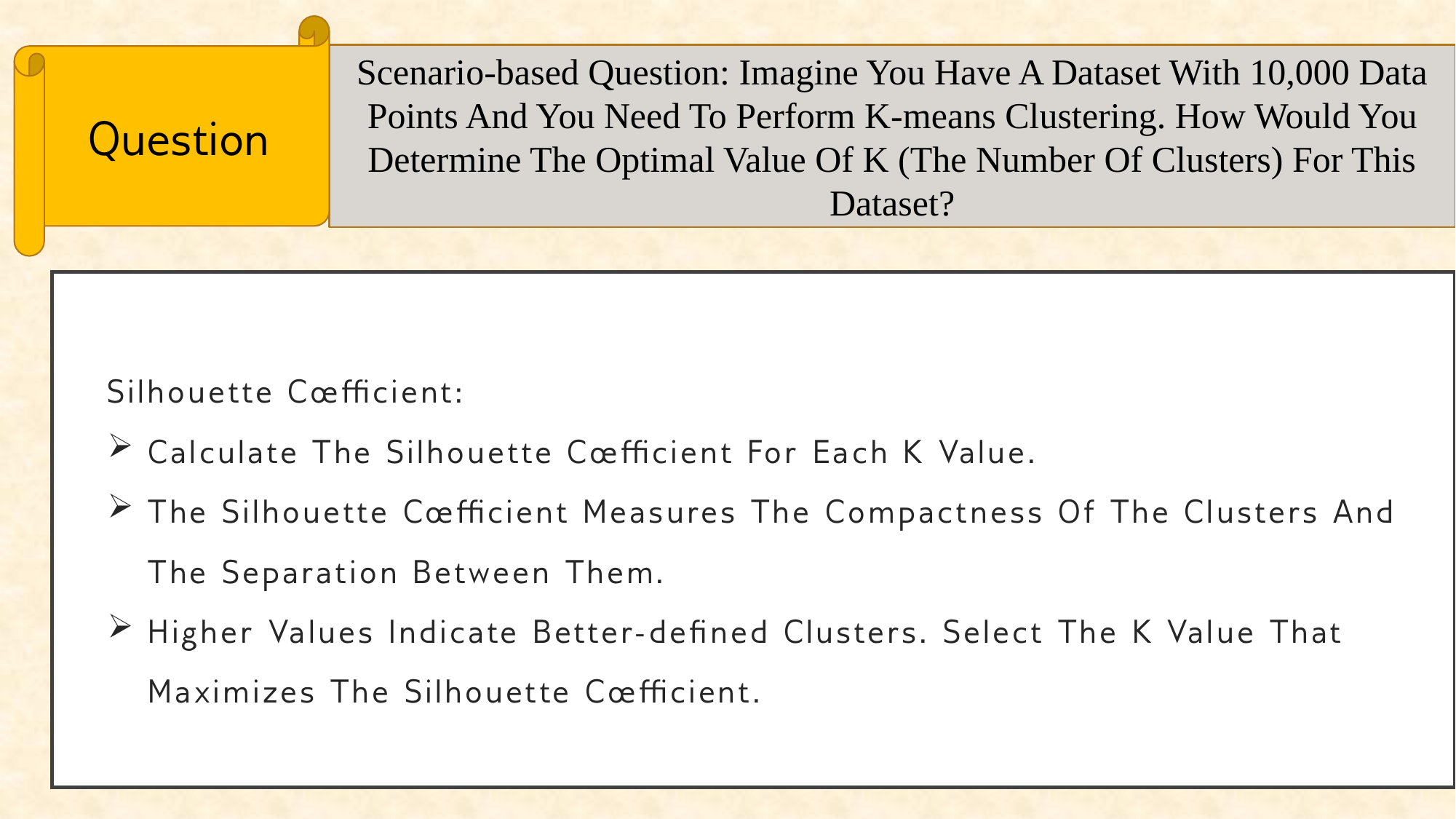

Question
Scenario-based Question: Imagine You Have A Dataset With 10,000 Data Points And You Need To Perform K-means Clustering. How Would You Determine The Optimal Value Of K (The Number Of Clusters) For This Dataset?
Silhouette Coefficient:
Calculate The Silhouette Coefficient For Each K Value.
The Silhouette Coefficient Measures The Compactness Of The Clusters And The Separation Between Them.
Higher Values Indicate Better-defined Clusters. Select The K Value That Maximizes The Silhouette Coefficient.